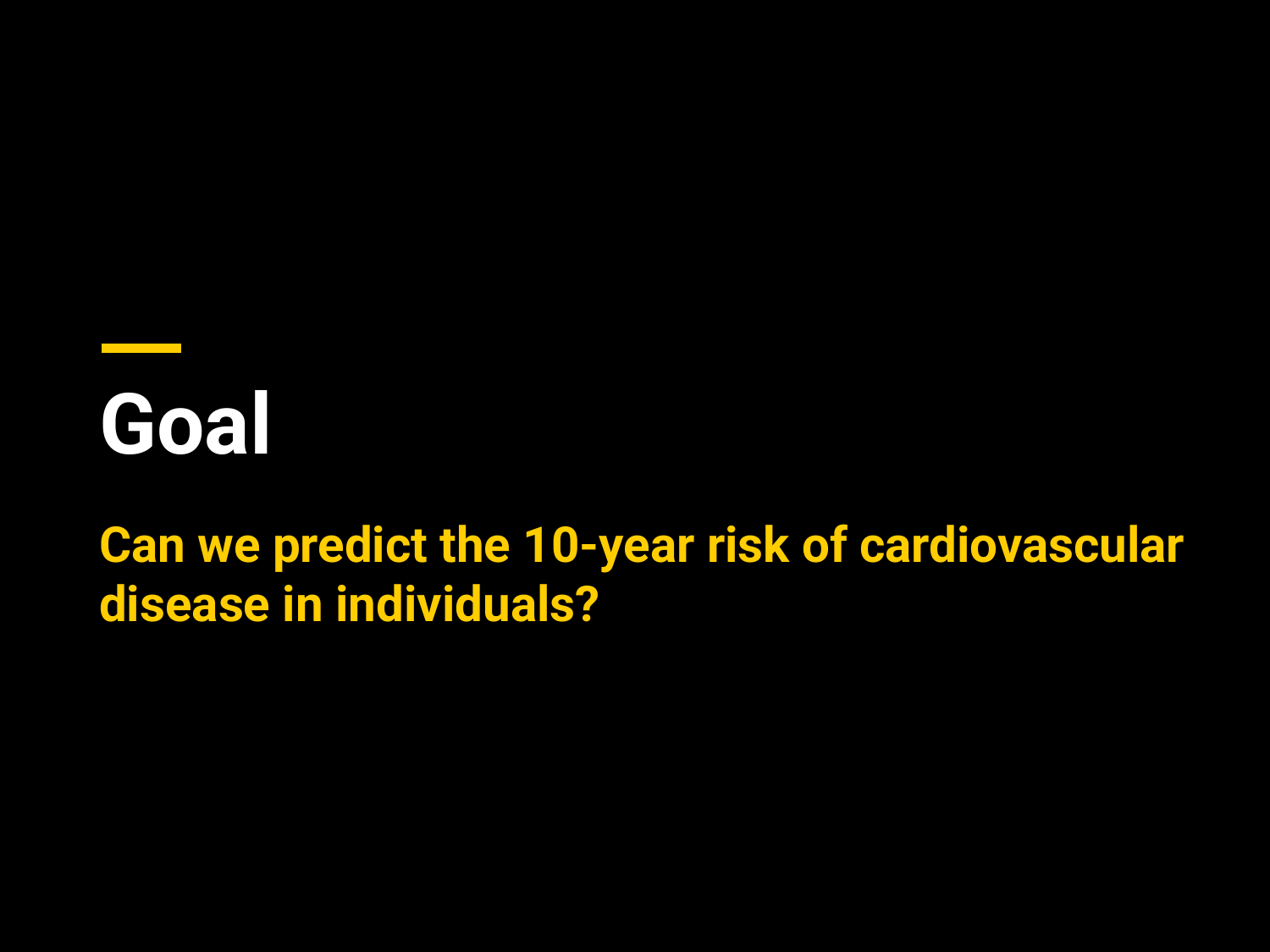

# Goal
Can we predict the 10-year risk of cardiovascular disease in individuals?
View >> Header and Footer >> Add Unit Name